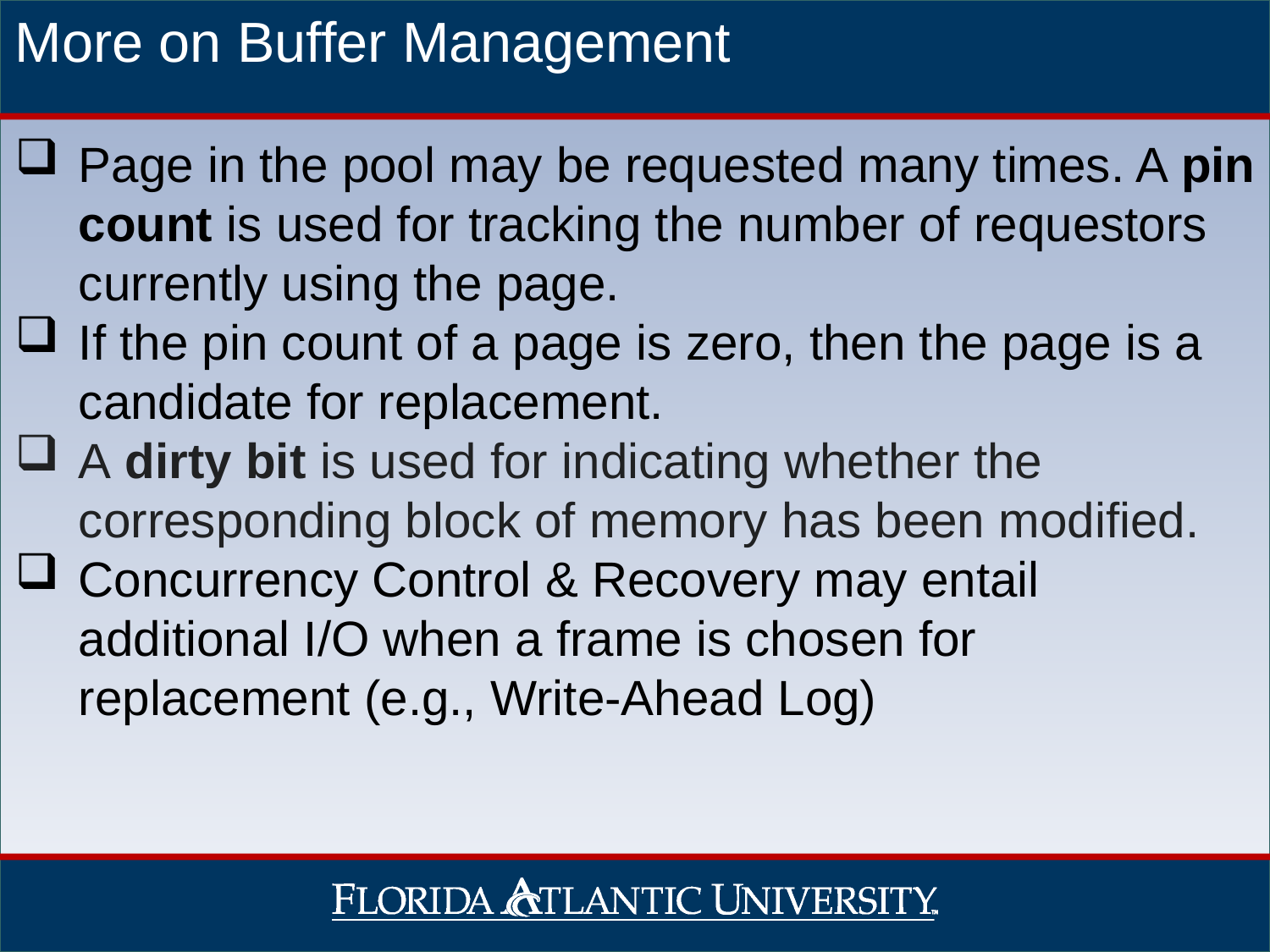

More on Buffer Management
Page in the pool may be requested many times. A pin count is used for tracking the number of requestors currently using the page.
If the pin count of a page is zero, then the page is a candidate for replacement.
A dirty bit is used for indicating whether the corresponding block of memory has been modified.
Concurrency Control & Recovery may entail additional I/O when a frame is chosen for replacement (e.g., Write-Ahead Log)